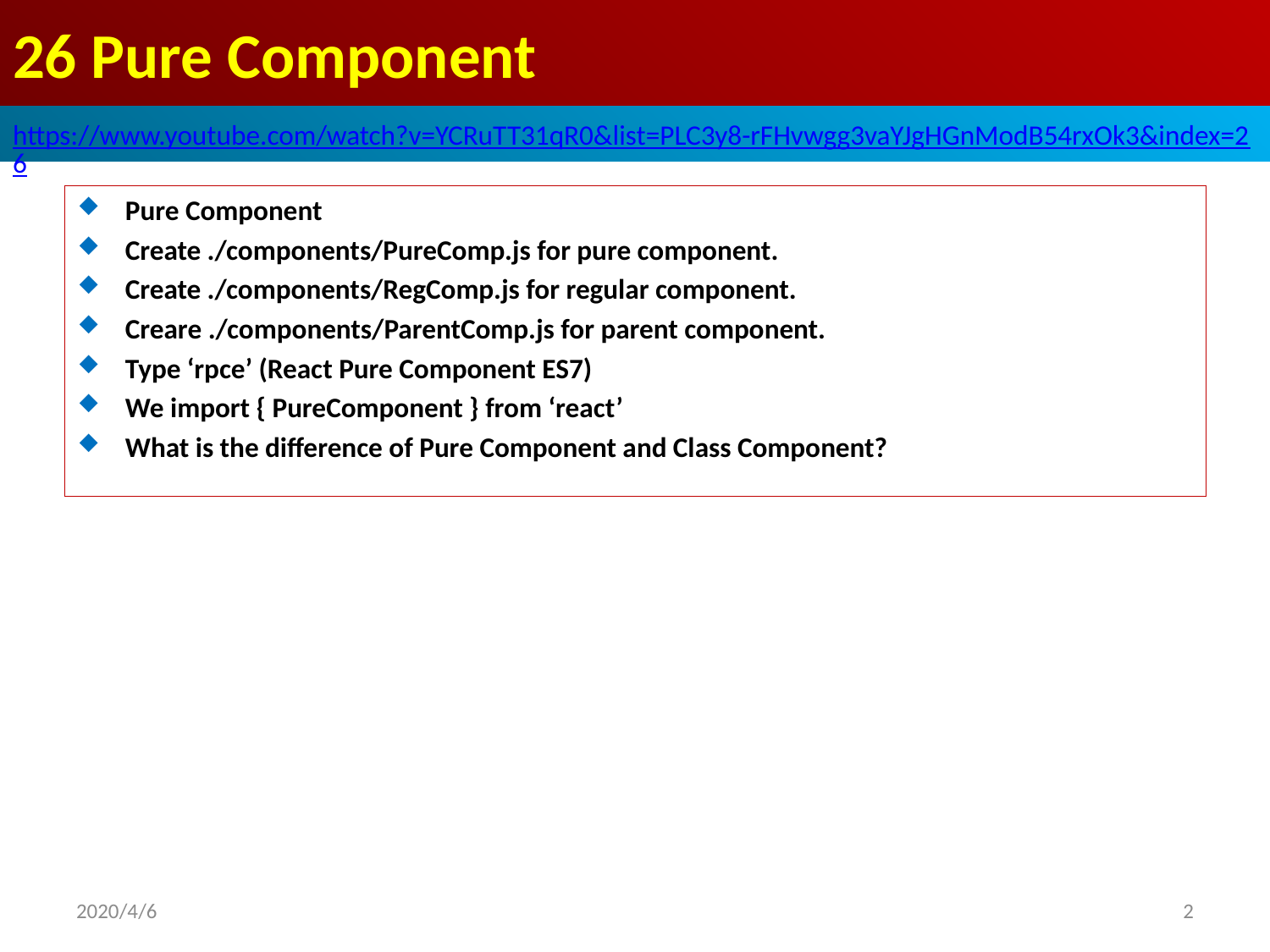

# 26 Pure Component
https://www.youtube.com/watch?v=YCRuTT31qR0&list=PLC3y8-rFHvwgg3vaYJgHGnModB54rxOk3&index=26
Pure Component
Create ./components/PureComp.js for pure component.
Create ./components/RegComp.js for regular component.
Creare ./components/ParentComp.js for parent component.
Type ‘rpce’ (React Pure Component ES7)
We import { PureComponent } from ‘react’
What is the difference of Pure Component and Class Component?
2020/4/6
2